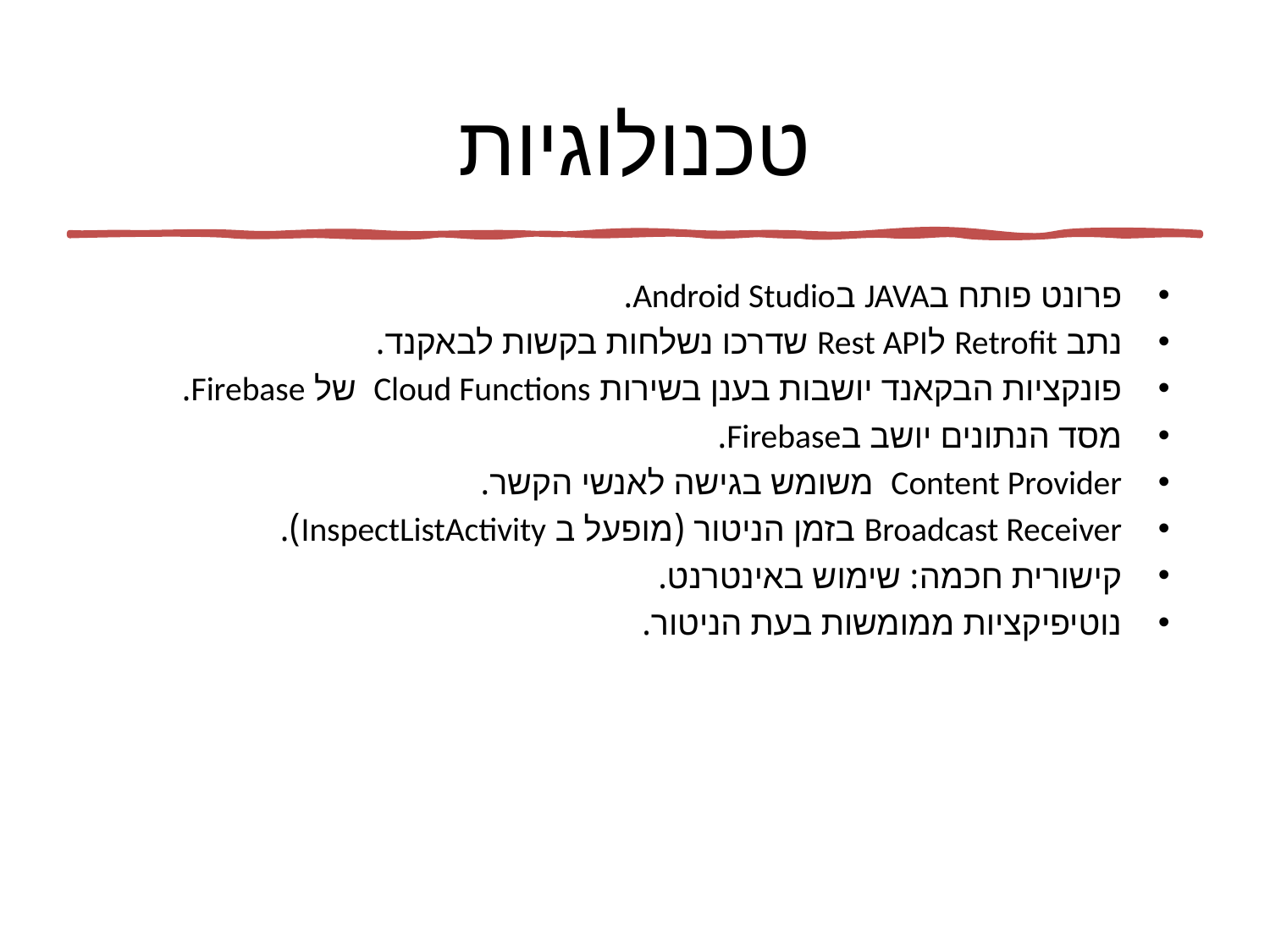

# טכנולוגיות

פרונט פותח בJAVA בAndroid Studio.
נתב Retrofit לRest API שדרכו נשלחות בקשות לבאקנד.
פונקציות הבקאנד יושבות בענן בשירות Cloud Functions  של Firebase.
מסד הנתונים יושב בFirebase.
Content Provider  משומש בגישה לאנשי הקשר.
Broadcast Receiver בזמן הניטור (מופעל ב InspectListActivity).
קישורית חכמה: שימוש באינטרנט.
נוטיפיקציות ממומשות בעת הניטור.